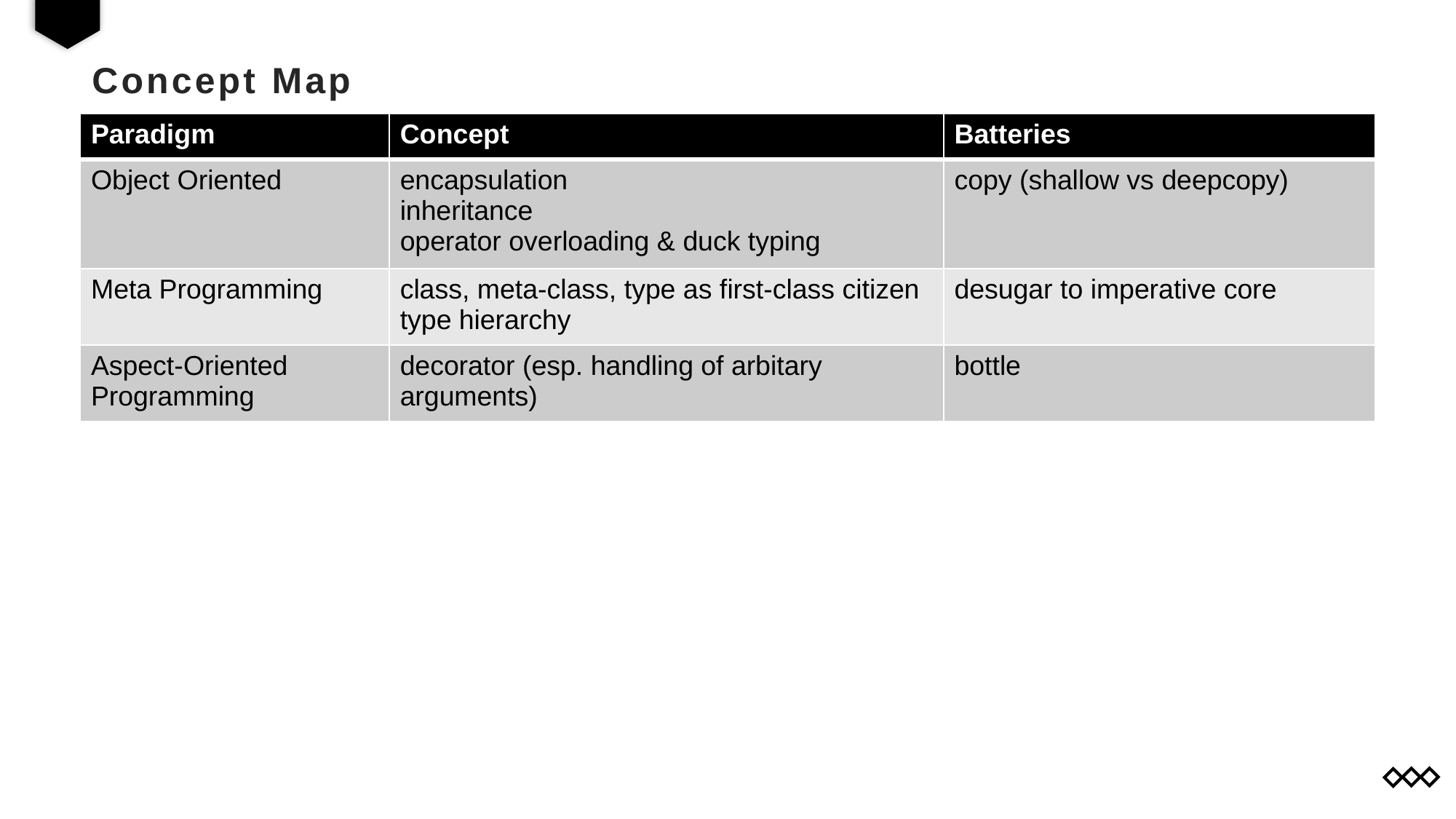

# Concept Map
| Paradigm | Concept | Batteries |
| --- | --- | --- |
| Object Oriented | encapsulation inheritance operator overloading & duck typing | copy (shallow vs deepcopy) |
| Meta Programming | class, meta-class, type as first-class citizen type hierarchy | desugar to imperative core |
| Aspect-Oriented Programming | decorator (esp. handling of arbitary arguments) | bottle |